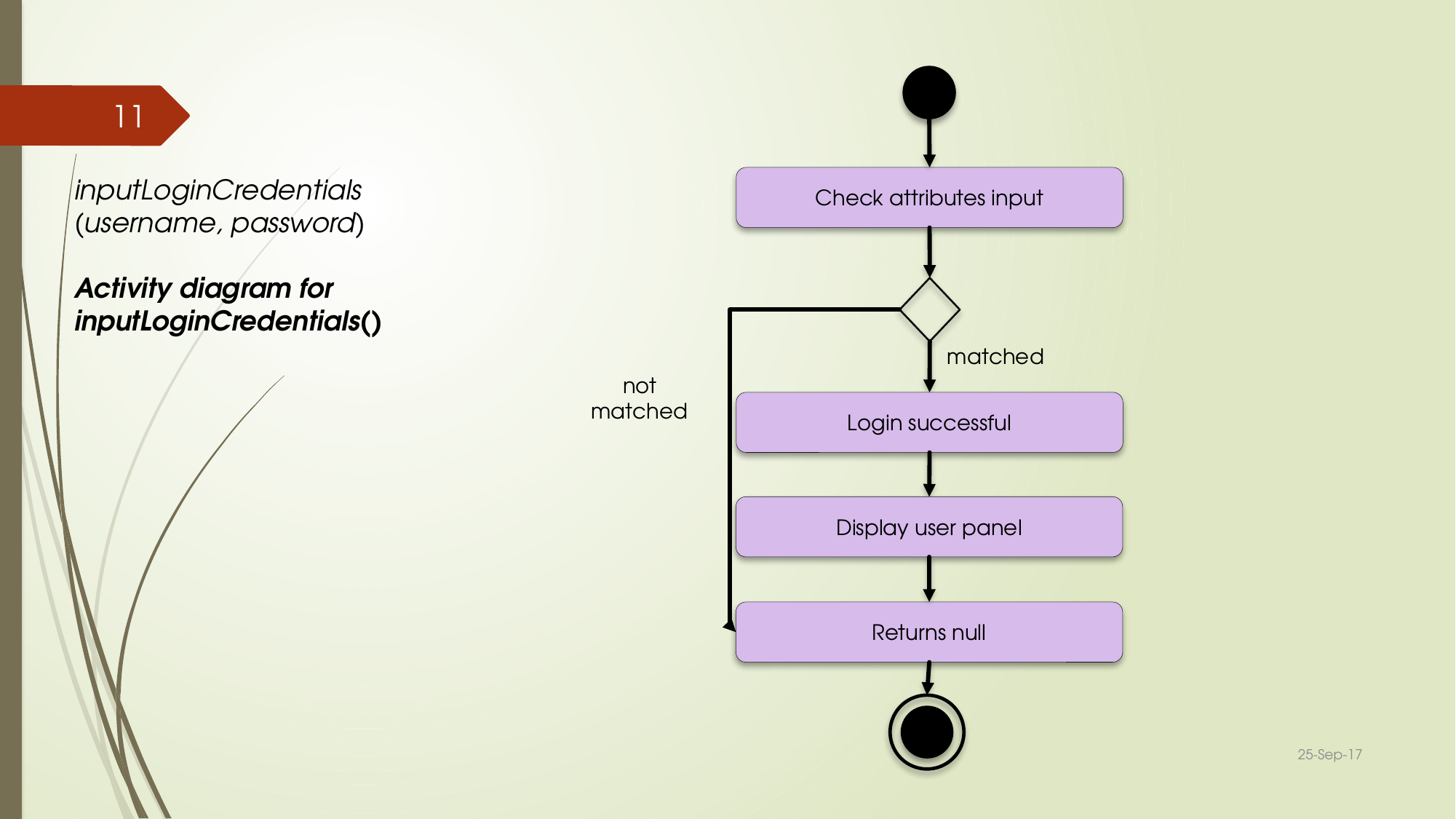

11
inputLoginCredentials (username, password)

Activity diagram for inputLoginCredentials()
Check attributes input

matched
not
matched
Login successful
Display user panel
Returns null

25-Sep-17